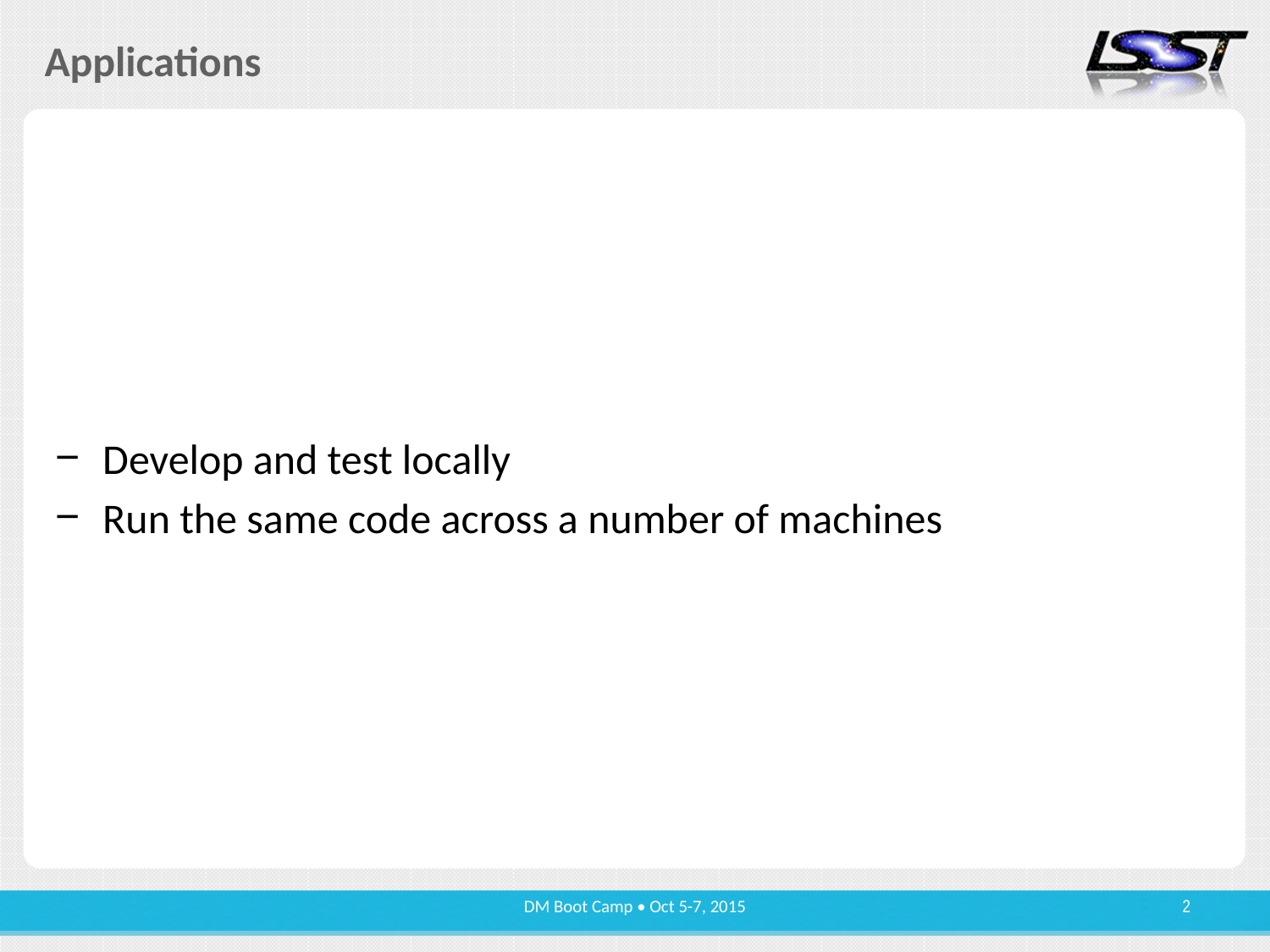

# Applications
Develop and test locally
Run the same code across a number of machines